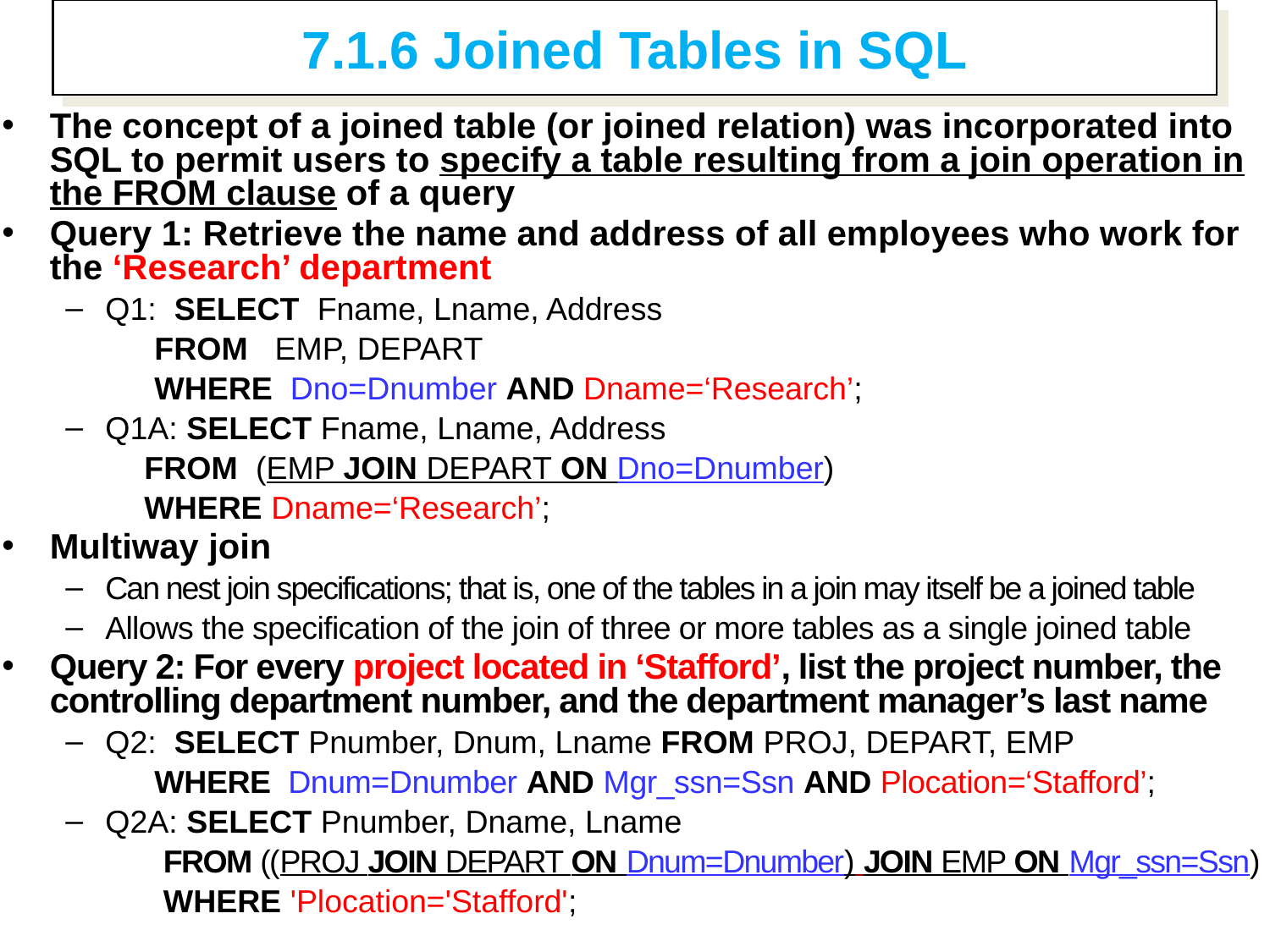

7.1.6 Joined Tables in SQL
The concept of a joined table (or joined relation) was incorporated into SQL to permit users to specify a table resulting from a join operation in the FROM clause of a query
Query 1: Retrieve the name and address of all employees who work for the ‘Research’ department
Q1:  SELECT  Fname, Lname, Address
          FROM   EMP, DEPART
          WHERE  Dno=Dnumber AND Dname=‘Research’;
Q1A: SELECT Fname, Lname, Address
                FROM  (EMP JOIN DEPART ON Dno=Dnumber)
                WHERE Dname=‘Research’;
Multiway join
Can nest join specifications; that is, one of the tables in a join may itself be a joined table
Allows the specification of the join of three or more tables as a single joined table
Query 2: For every project located in ‘Stafford’, list the project number, the controlling department number, and the department manager’s last name
Q2:  SELECT Pnumber, Dnum, Lname FROM PROJ, DEPART, EMP
          WHERE  Dnum=Dnumber AND Mgr_ssn=Ssn AND Plocation=‘Stafford’;
Q2A: SELECT Pnumber, Dname, Lname
           FROM ((PROJ JOIN DEPART ON Dnum=Dnumber) JOIN EMP ON Mgr_ssn=Ssn)
           WHERE 'Plocation='Stafford';